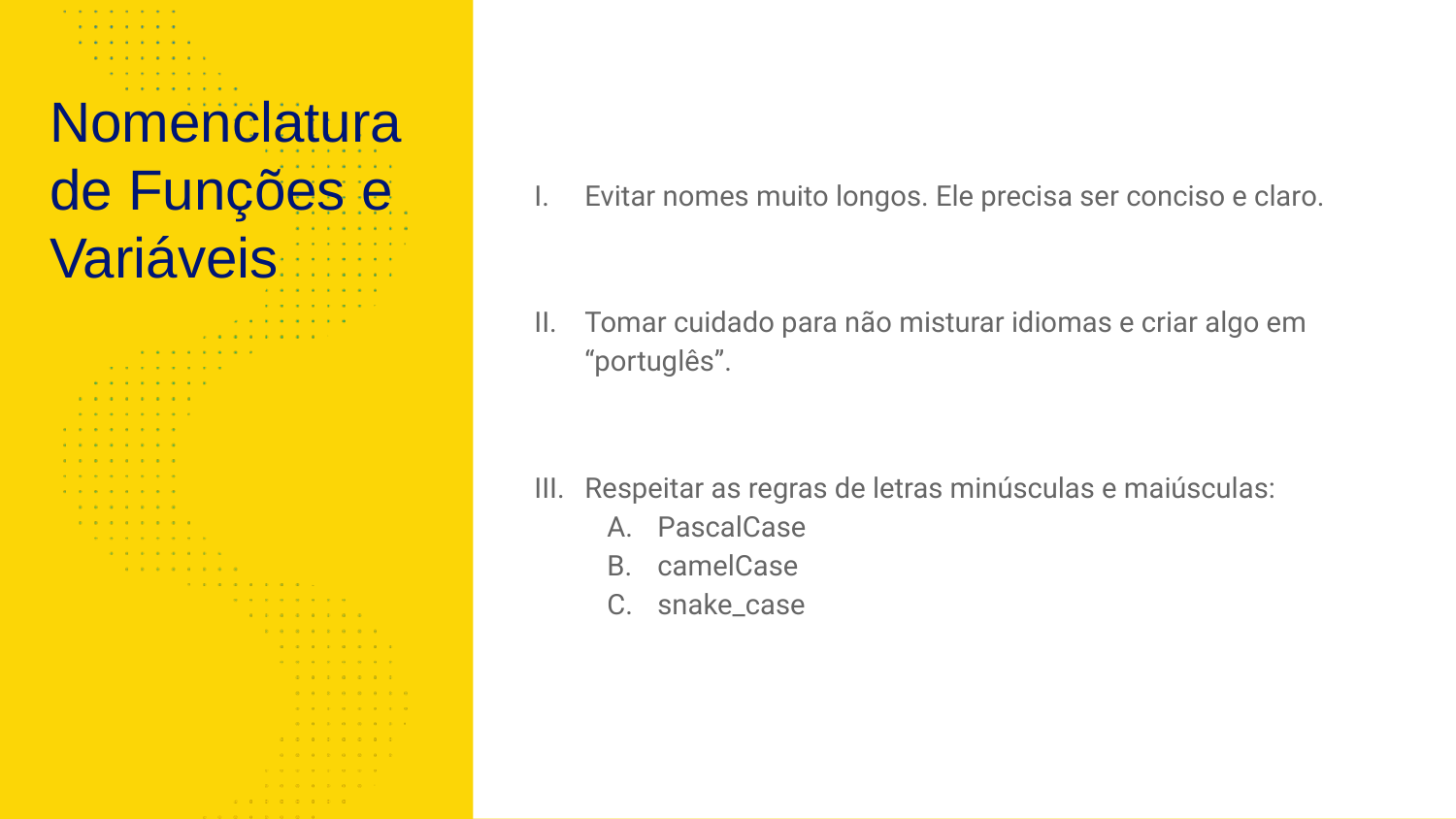

# Nomenclatura
de Funções e Variáveis

Evitar nomes muito longos. Ele precisa ser conciso e claro.

Tomar cuidado para não misturar idiomas e criar algo em “portuglês”.

Respeitar as regras de letras minúsculas e maiúsculas:
PascalCase
camelCase
snake_case